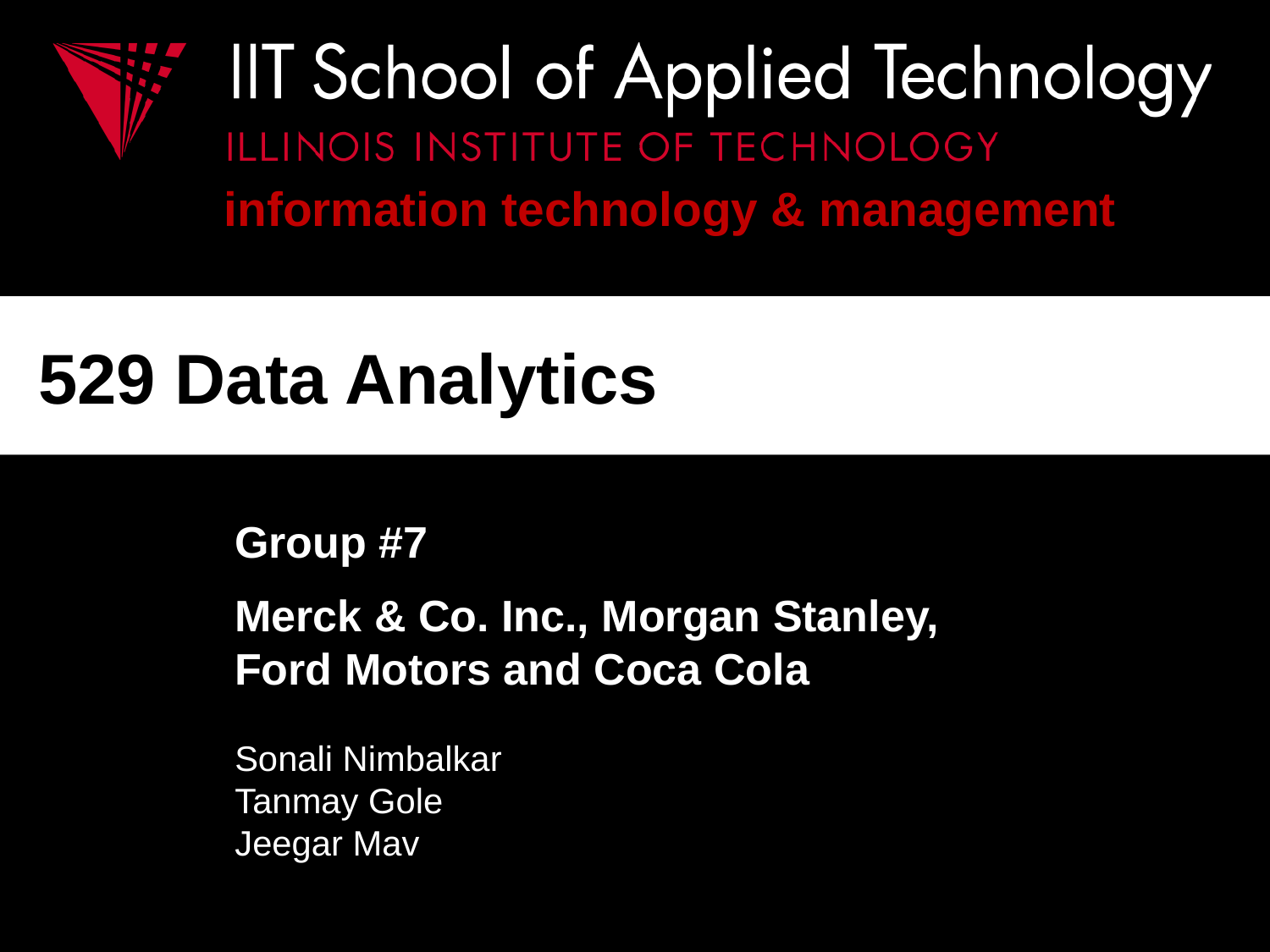

# 529 Data Analytics
Group #7

Merck & Co. Inc., Morgan Stanley,
Ford Motors and Coca Cola

Sonali Nimbalkar
Tanmay Gole
Jeegar Mav